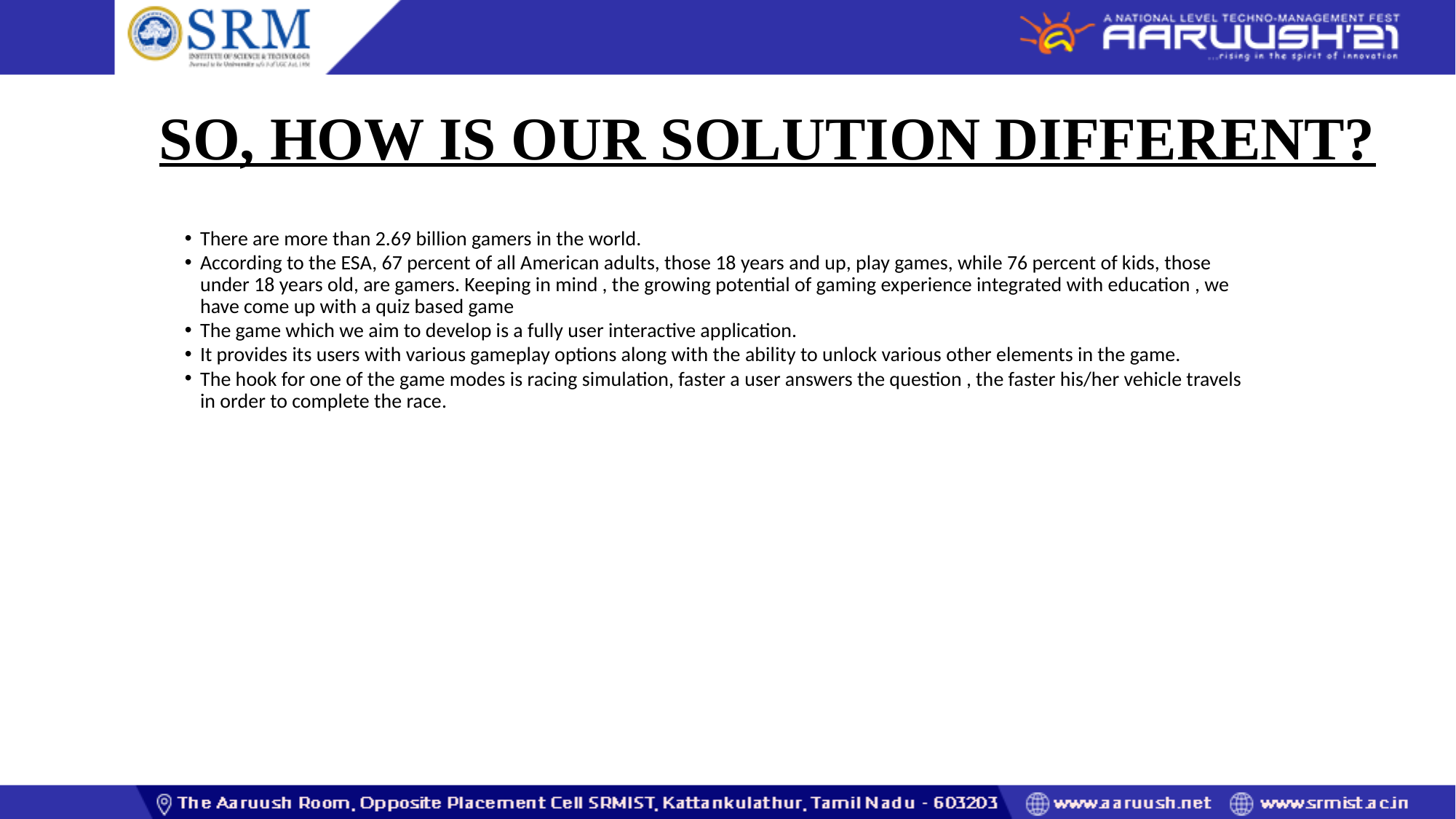

SO, HOW IS OUR SOLUTION DIFFERENT?
There are more than 2.69 billion gamers in the world.
According to the ESA, 67 percent of all American adults, those 18 years and up, play games, while 76 percent of kids, those under 18 years old, are gamers. Keeping in mind , the growing potential of gaming experience integrated with education , we have come up with a quiz based game
The game which we aim to develop is a fully user interactive application.
It provides its users with various gameplay options along with the ability to unlock various other elements in the game.
The hook for one of the game modes is racing simulation, faster a user answers the question , the faster his/her vehicle travels in order to complete the race.